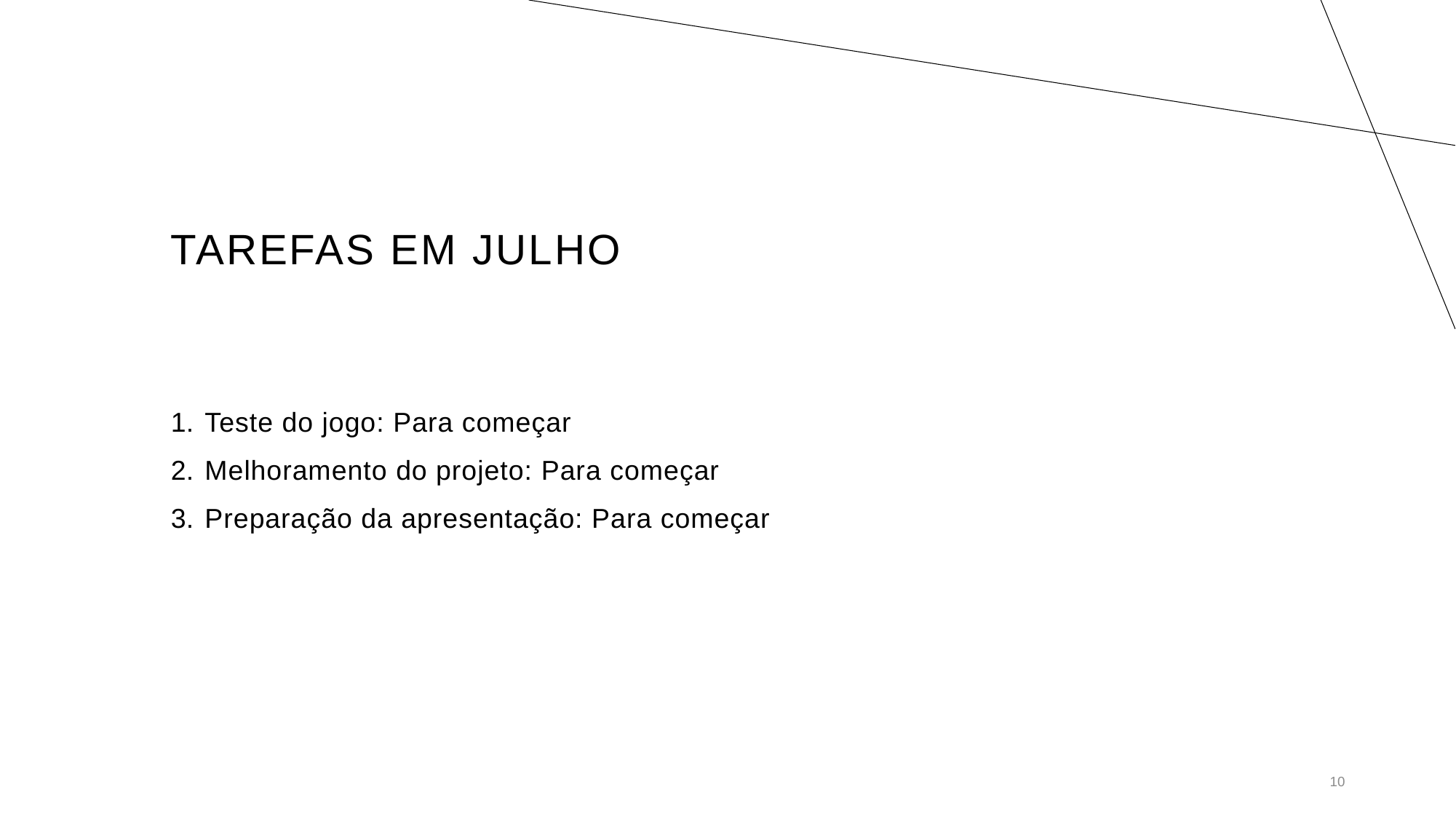

# Tarefas em julho
Teste do jogo: Para começar
Melhoramento do projeto: Para começar
Preparação da apresentação: Para começar
10